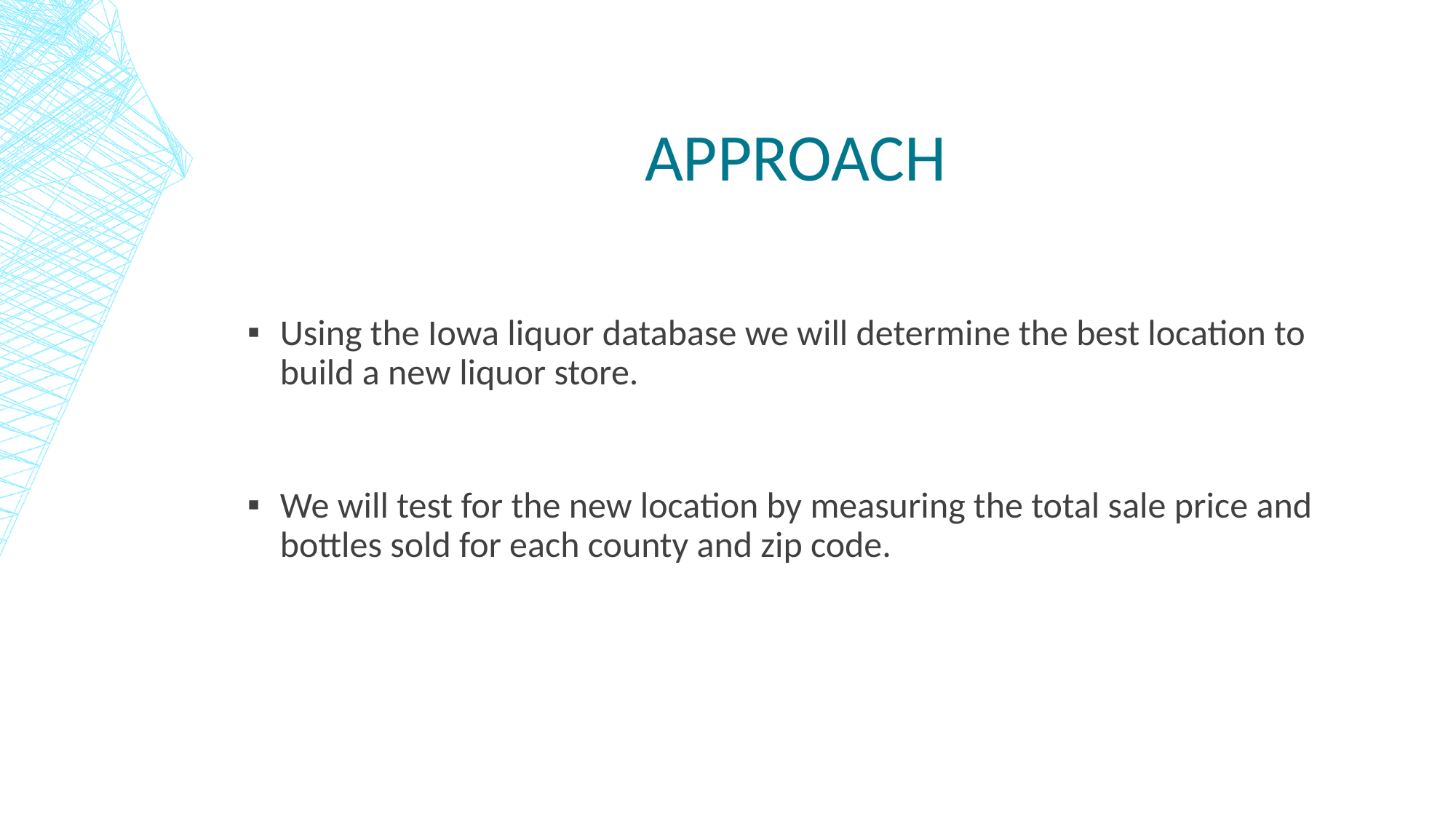

# Approach

Using the Iowa liquor database we will determine the best location to build a new liquor store.

We will test for the new location by measuring the total sale price and bottles sold for each county and zip code.